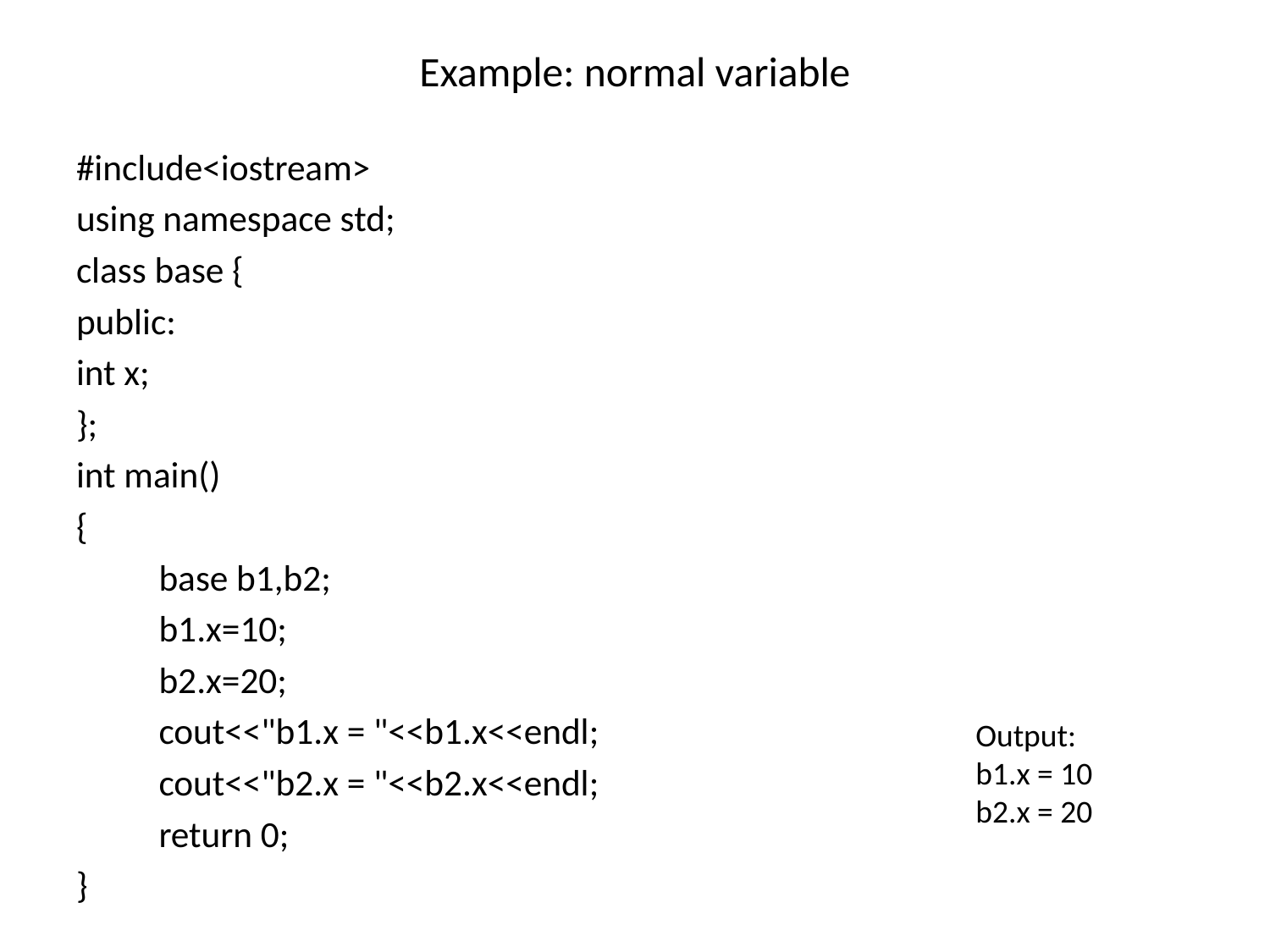

# Example: normal variable
#include<iostream>
using namespace std;
class base {
public:
int x;
};
int main()
{
	base b1,b2;
	b1.x=10;
	b2.x=20;
	cout<<"b1.x = "<<b1.x<<endl;
	cout<<"b2.x = "<<b2.x<<endl;
	return 0;
}
Output:
b1.x = 10
b2.x = 20